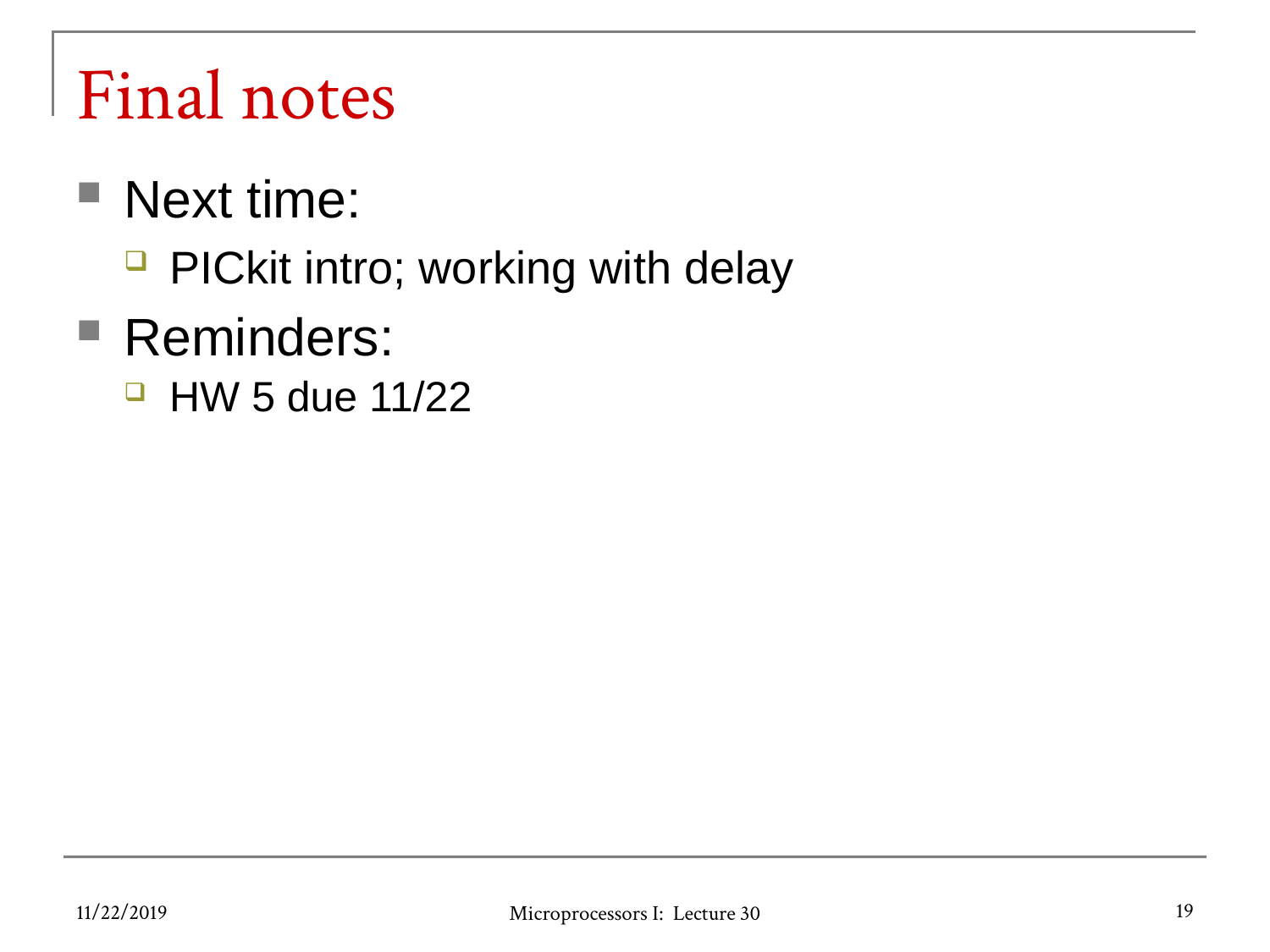

# Final notes
Next time:
PICkit intro; working with delay
Reminders:
HW 5 due 11/22
11/22/2019
19
Microprocessors I:  Lecture 30